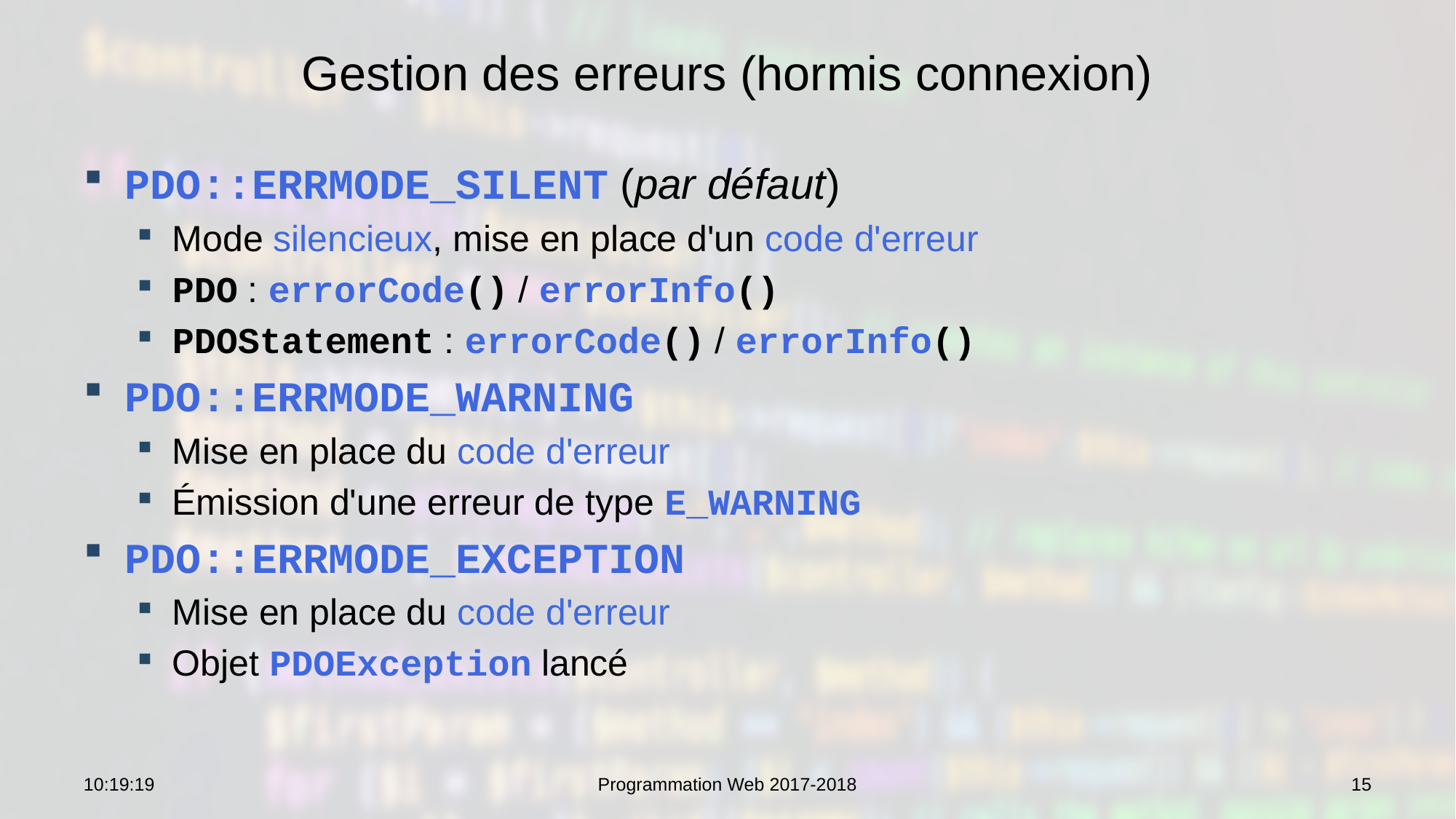

# Gestion des erreurs (hormis connexion)
PDO::ERRMODE_SILENT (par défaut)
Mode silencieux, mise en place d'un code d'erreur
PDO : errorCode() / errorInfo()
PDOStatement : errorCode() / errorInfo()
PDO::ERRMODE_WARNING
Mise en place du code d'erreur
Émission d'une erreur de type E_WARNING
PDO::ERRMODE_EXCEPTION
Mise en place du code d'erreur
Objet PDOException lancé
10:19:19
Programmation Web 2017-2018
15